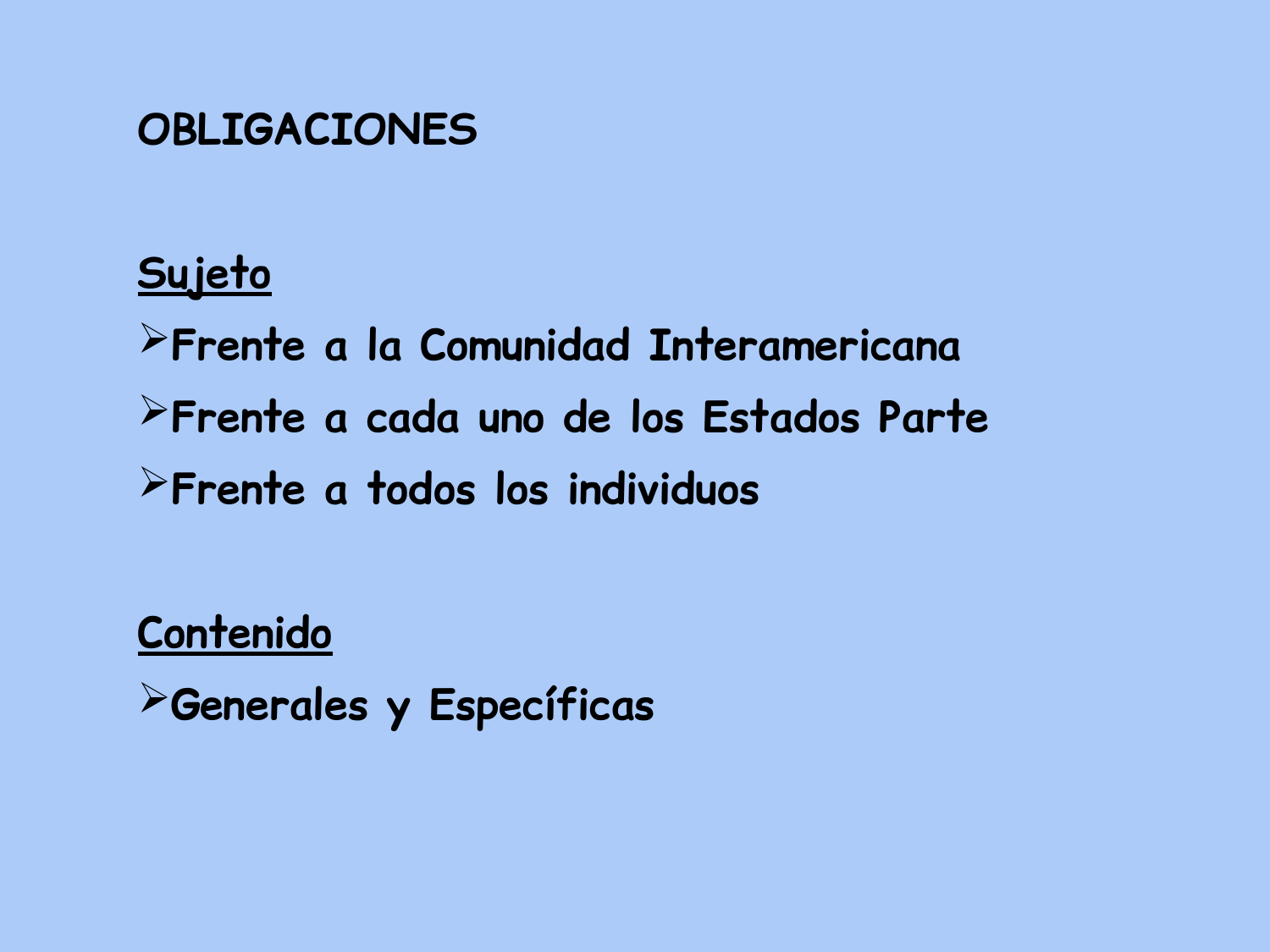

OBLIGACIONES

Sujeto
Frente a la Comunidad Interamericana
Frente a cada uno de los Estados Parte
Frente a todos los individuos

Contenido
Generales y Específicas